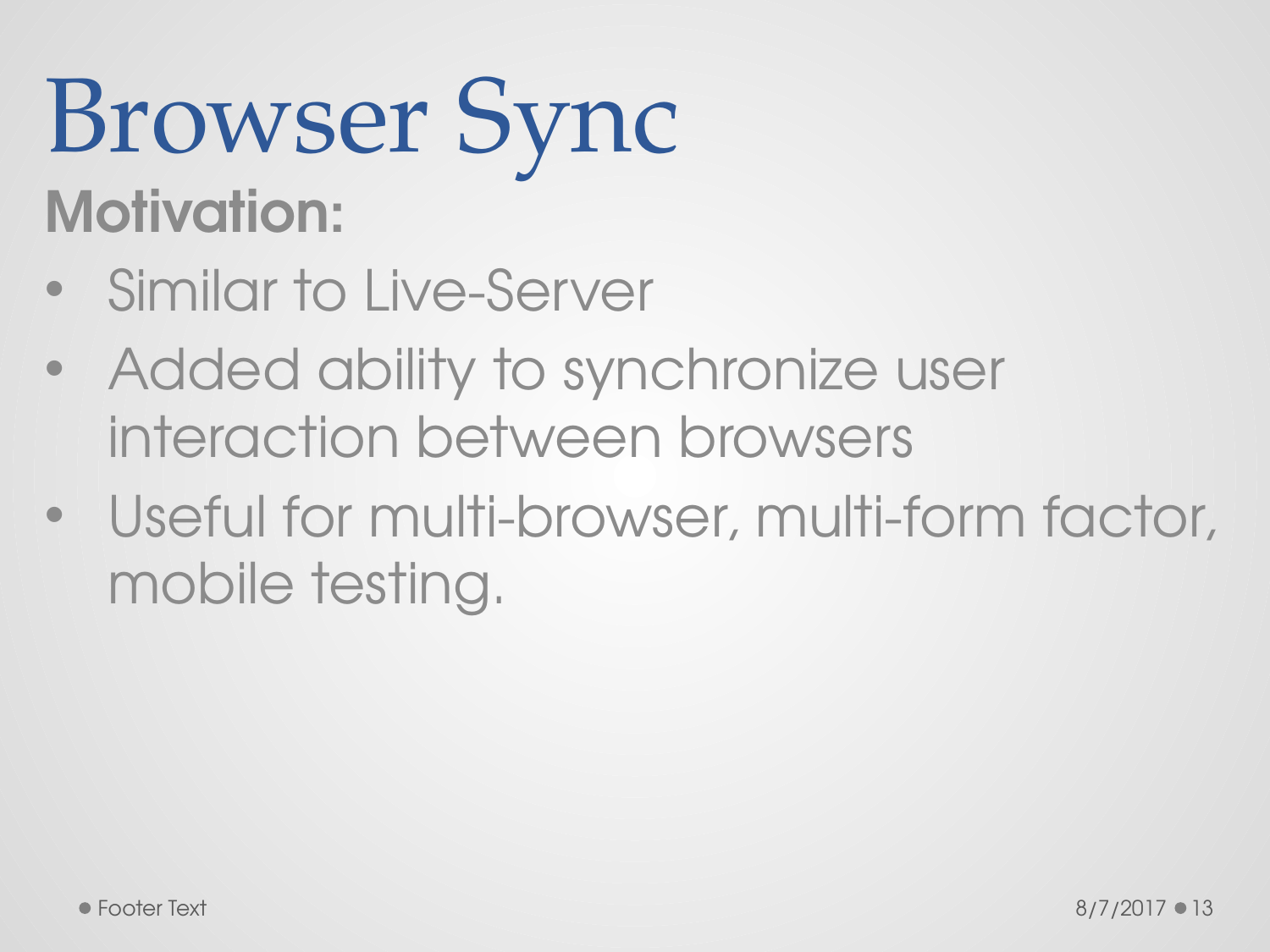

# Browser Sync
Motivation:
Similar to Live-Server
Added ability to synchronize user interaction between browsers
Useful for multi-browser, multi-form factor, mobile testing.

Footer Text
8/7/2017
13